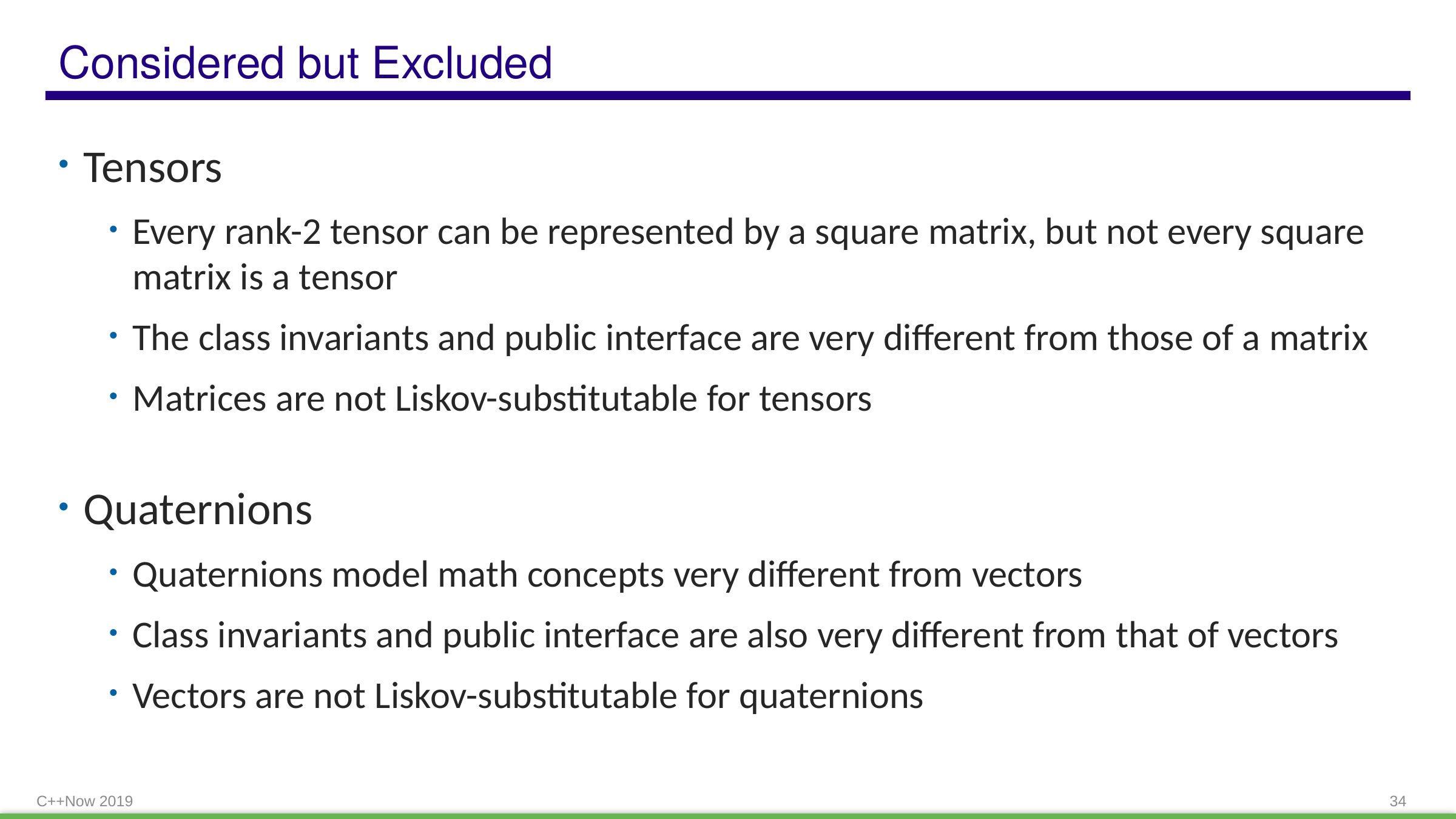

# Considered but Excluded
Tensors
Every rank-2 tensor can be represented by a square matrix, but not every square matrix is a tensor
The class invariants and public interface are very different from those of a matrix
Matrices are not Liskov-substitutable for tensors
Quaternions
Quaternions model math concepts very different from vectors
Class invariants and public interface are also very different from that of vectors
Vectors are not Liskov-substitutable for quaternions
C++Now 2019
34